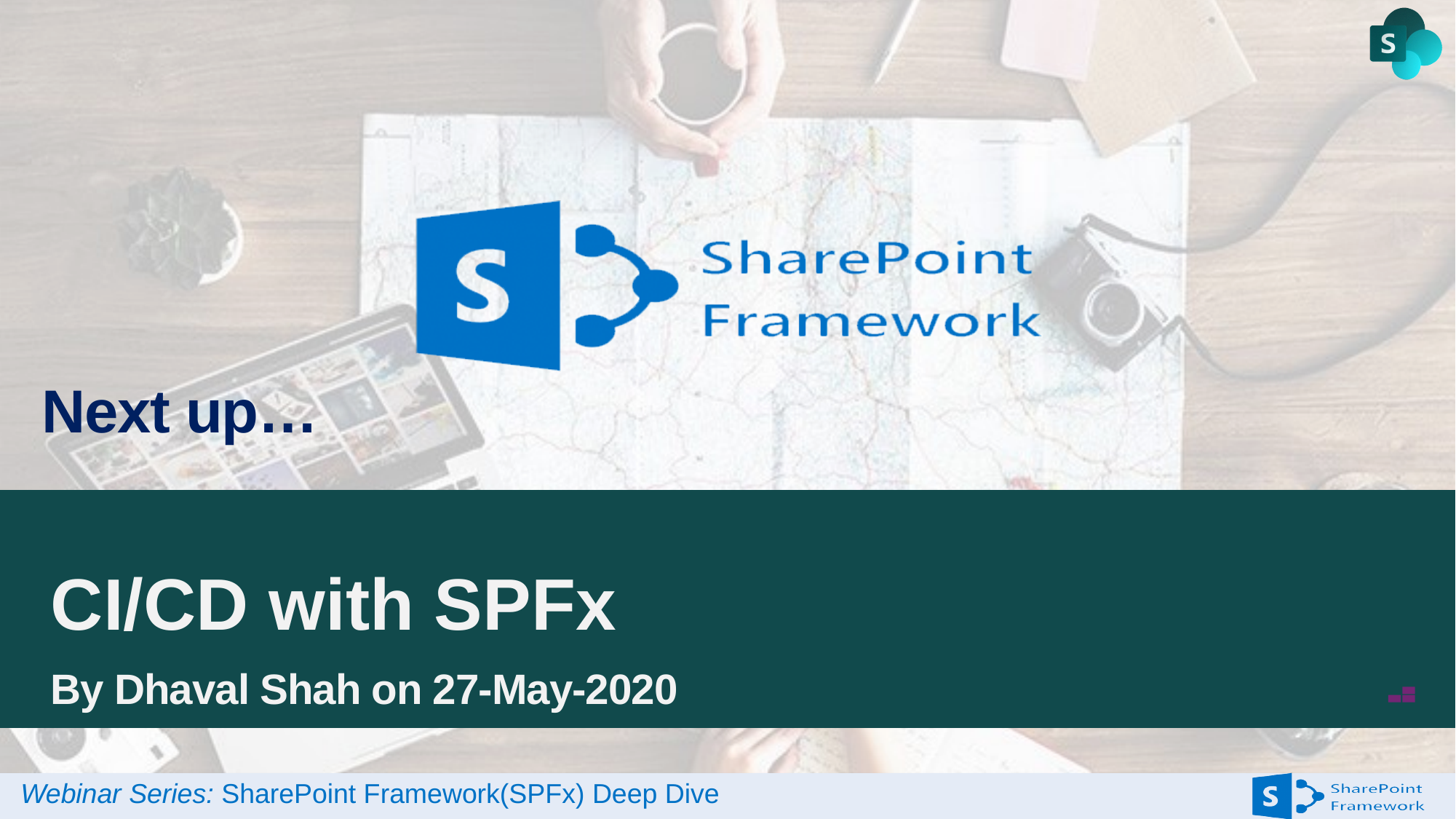

# CI/CD with SPFx
By Dhaval Shah on 27-May-2020